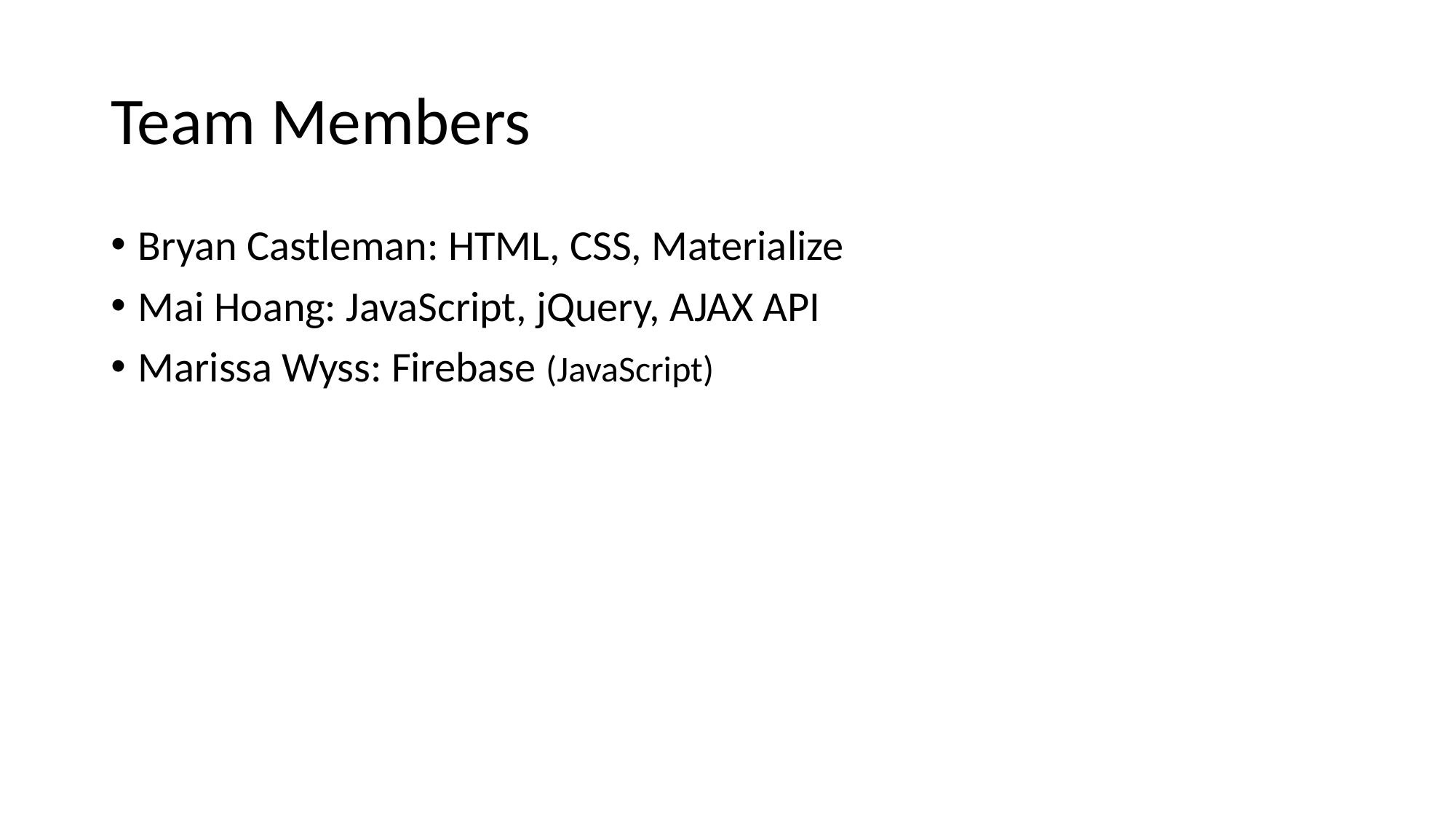

# Team Members
Bryan Castleman: HTML, CSS, Materialize
Mai Hoang: JavaScript, jQuery, AJAX API
Marissa Wyss: Firebase (JavaScript)